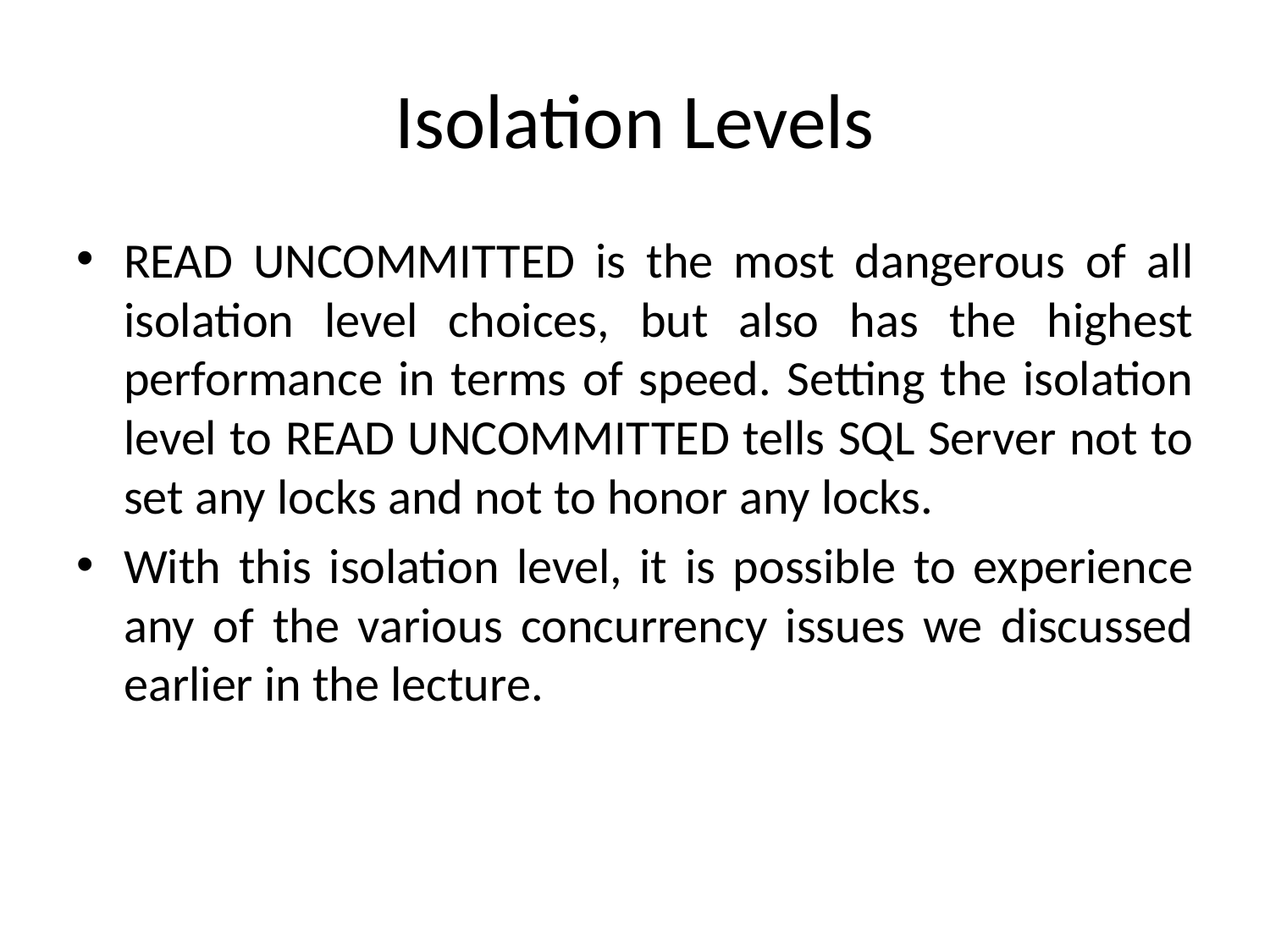

# Isolation Levels
READ UNCOMMITTED is the most dangerous of all isolation level choices, but also has the highest performance in terms of speed. Setting the isolation level to READ UNCOMMITTED tells SQL Server not to set any locks and not to honor any locks.
With this isolation level, it is possible to experience any of the various concurrency issues we discussed earlier in the lecture.